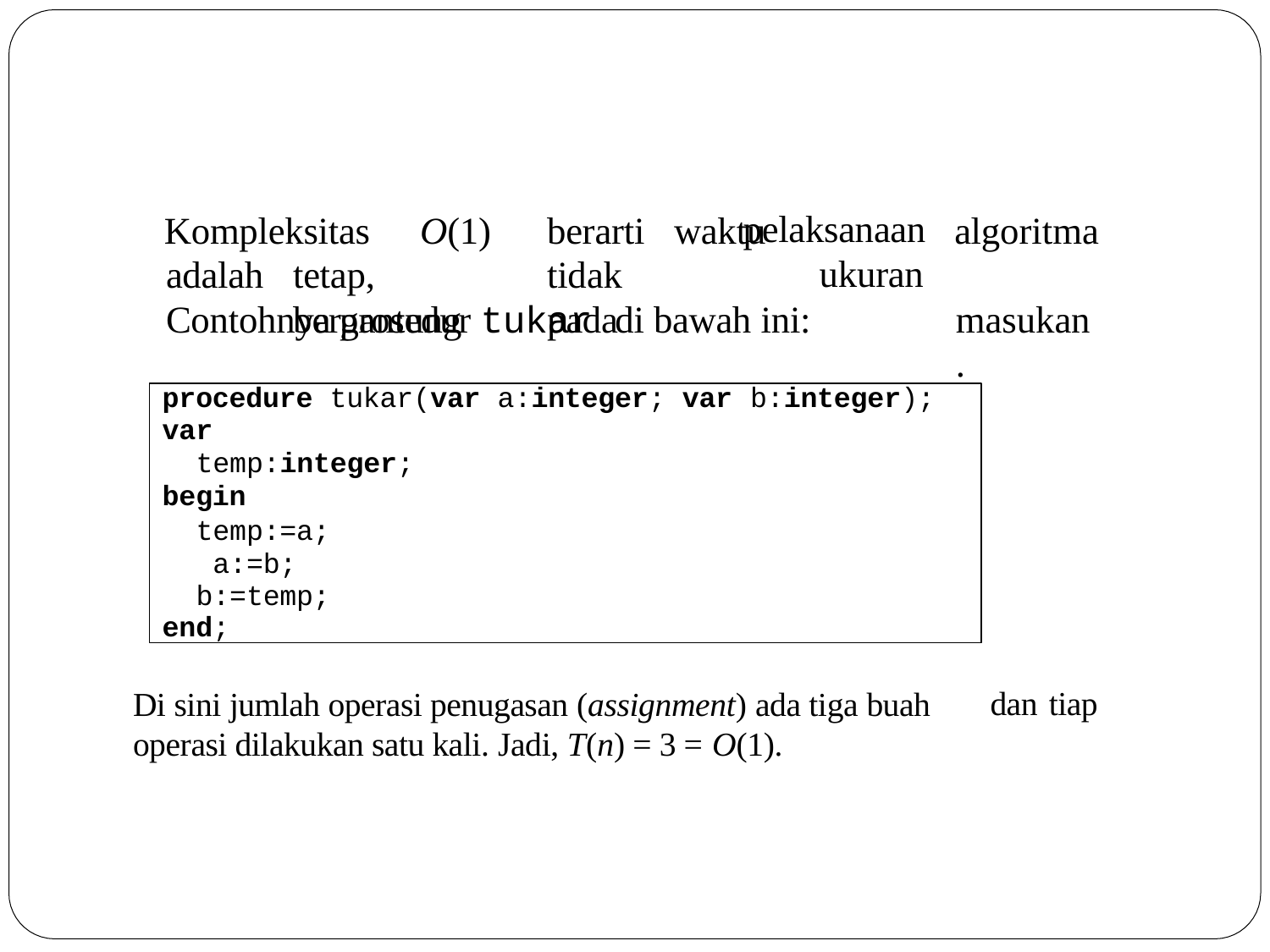

Kompleksitas	O(1)	berarti	waktu  adalah	tetap,		tidak		bergantung	pada
# pelaksanaan
algoritma  masukan.
ukuran
Contohnya prosedur tukar di bawah ini:
procedure tukar(var a:integer; var b:integer);
var
temp:integer;
begin
temp:=a;  a:=b;  b:=temp;
end;
Di sini jumlah operasi penugasan (assignment) ada tiga buah  operasi dilakukan satu kali. Jadi, T(n) = 3 = O(1).
dan tiap